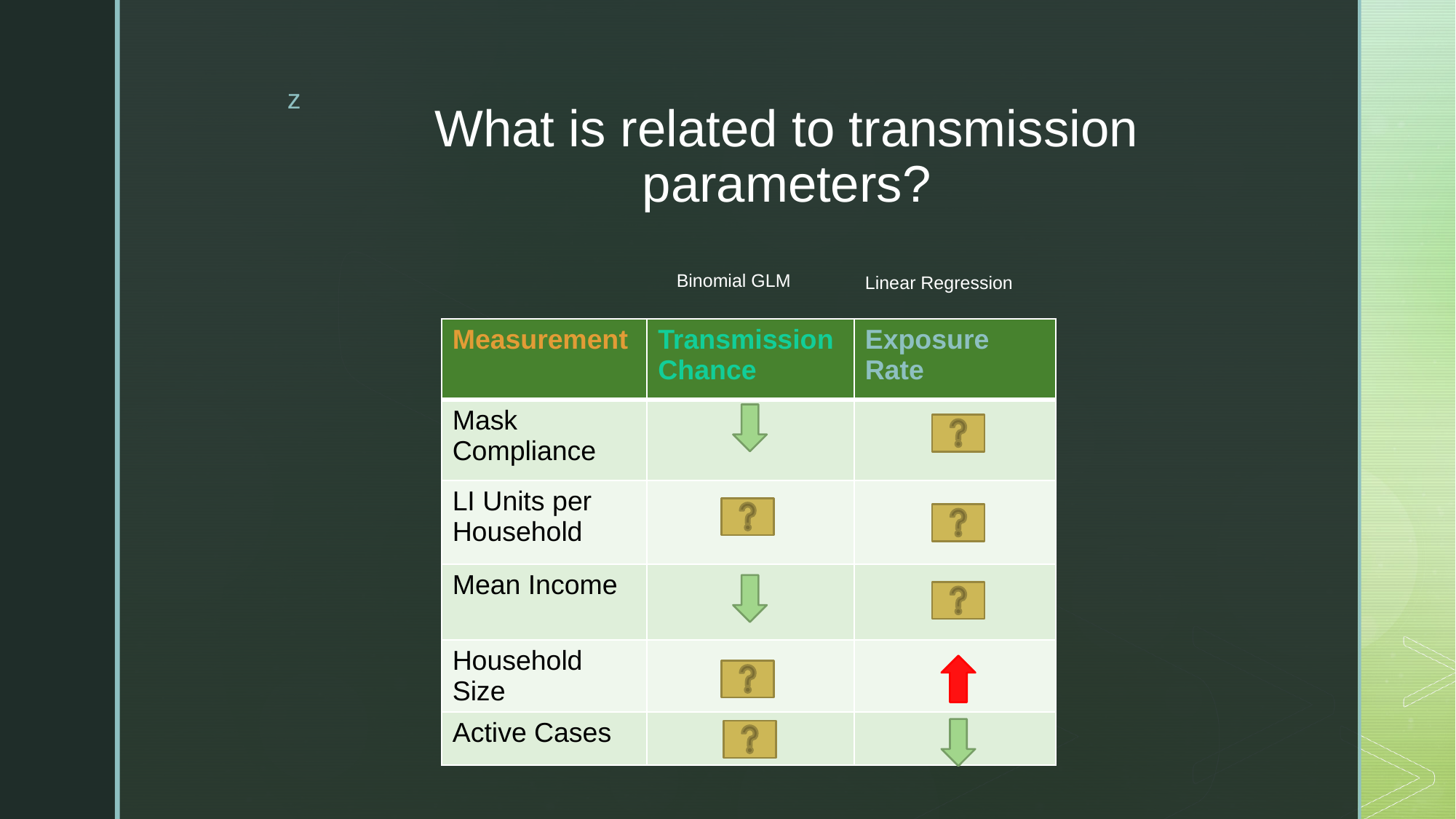

# What is related to transmission parameters?
Binomial GLM
Linear Regression
| Measurement | Transmission Chance | Exposure Rate |
| --- | --- | --- |
| Mask Compliance |  |  |
| LI Units per Household |  |  |
| Mean Income |  |  |
| Household Size |  |  |
| Active Cases |  |  |